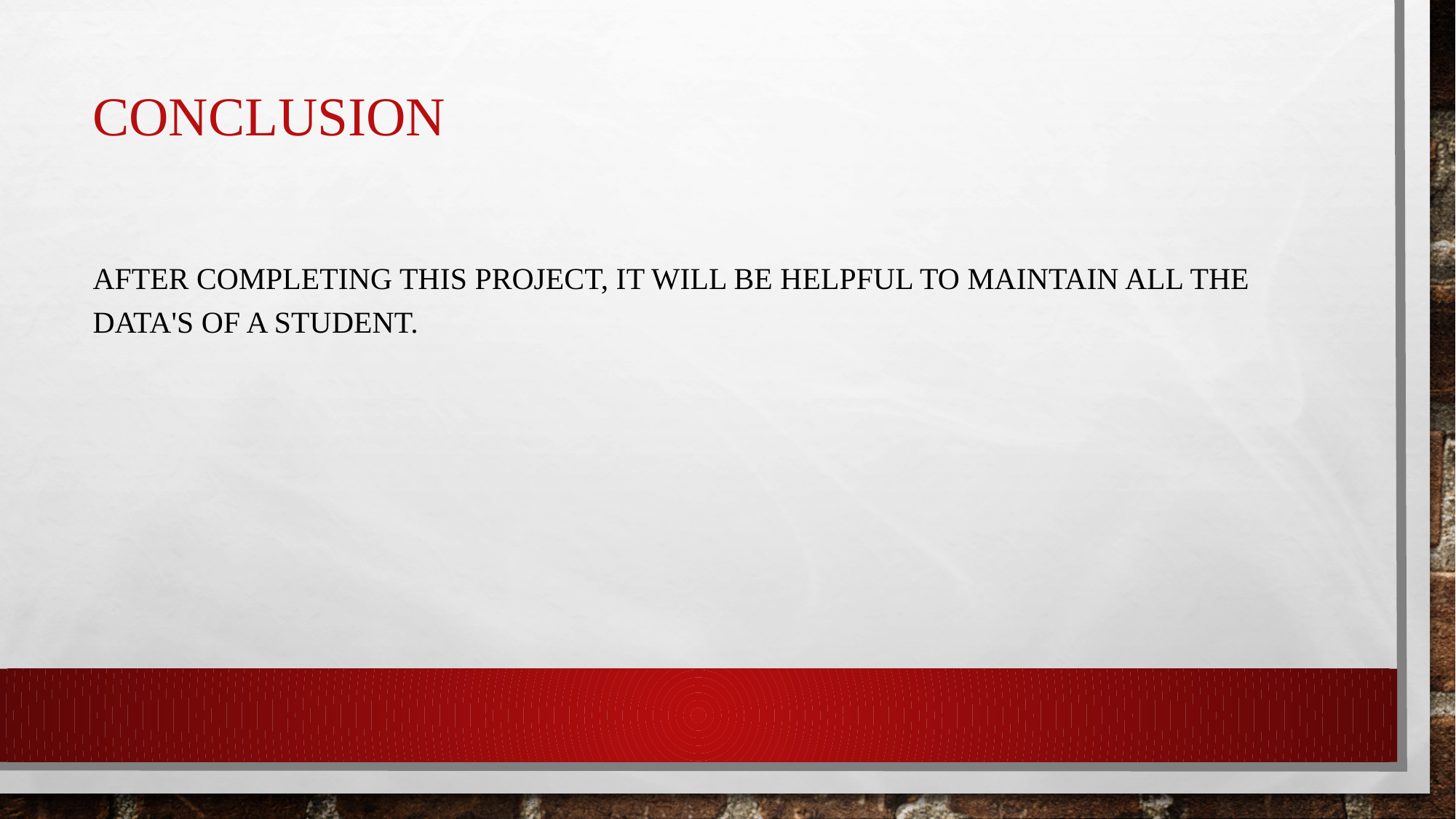

# CONCLUSION
After Completing This Project, it will be helpful to maintain all the data's of a student.